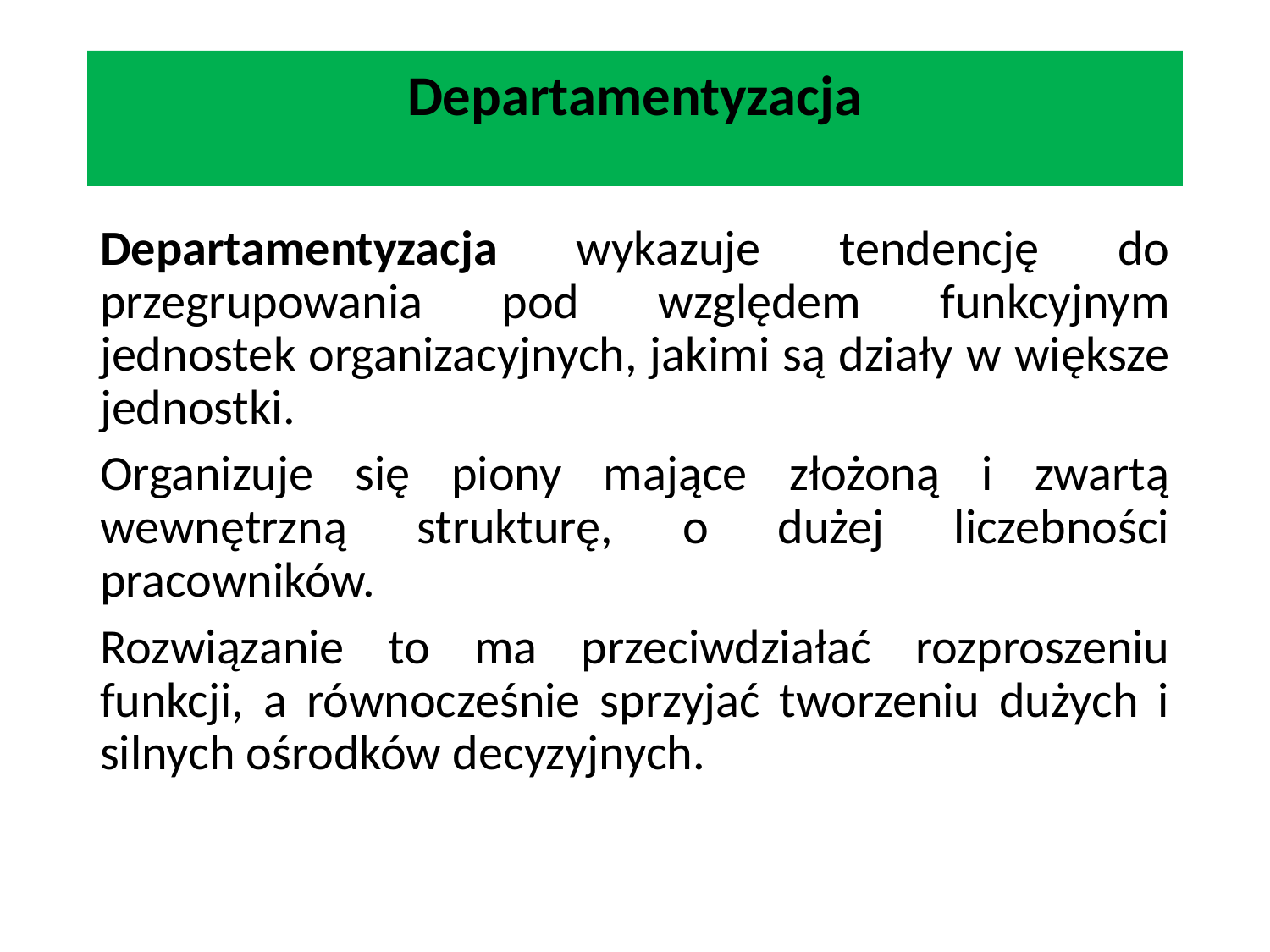

# Departamentyzacja
Departamentyzacja wykazuje tendencję do przegrupowania pod względem funkcyjnym jednostek organizacyjnych, jakimi są działy w większe jednostki.
Organizuje się piony mające złożoną i zwartą wewnętrzną strukturę, o dużej liczebności pracowników.
Rozwiązanie to ma przeciwdziałać rozproszeniu funkcji, a równocześnie sprzyjać tworzeniu dużych i silnych ośrodków decyzyjnych.